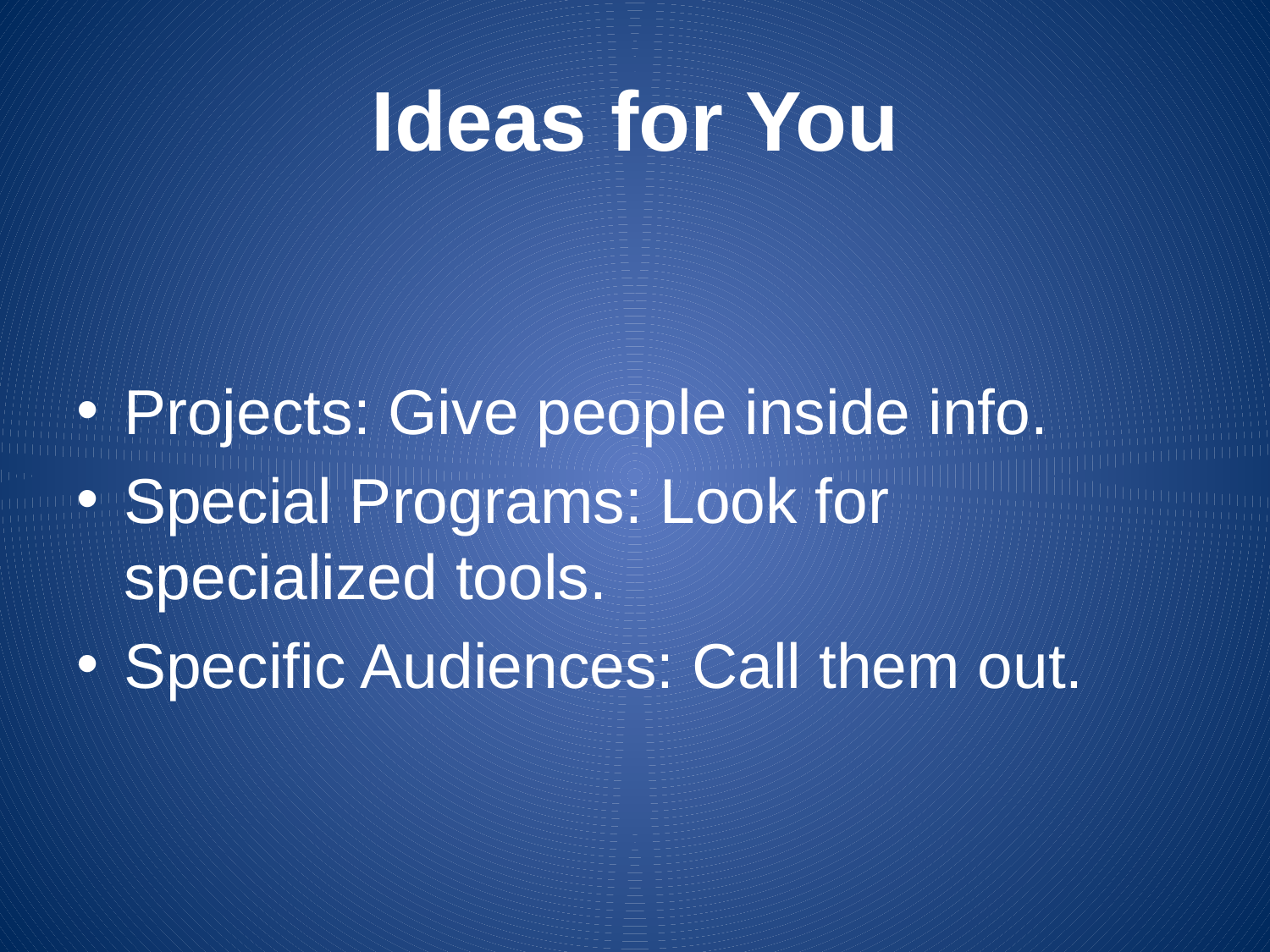

# Ideas for You
Projects: Give people inside info.
Special Programs: Look for specialized tools.
Specific Audiences: Call them out.